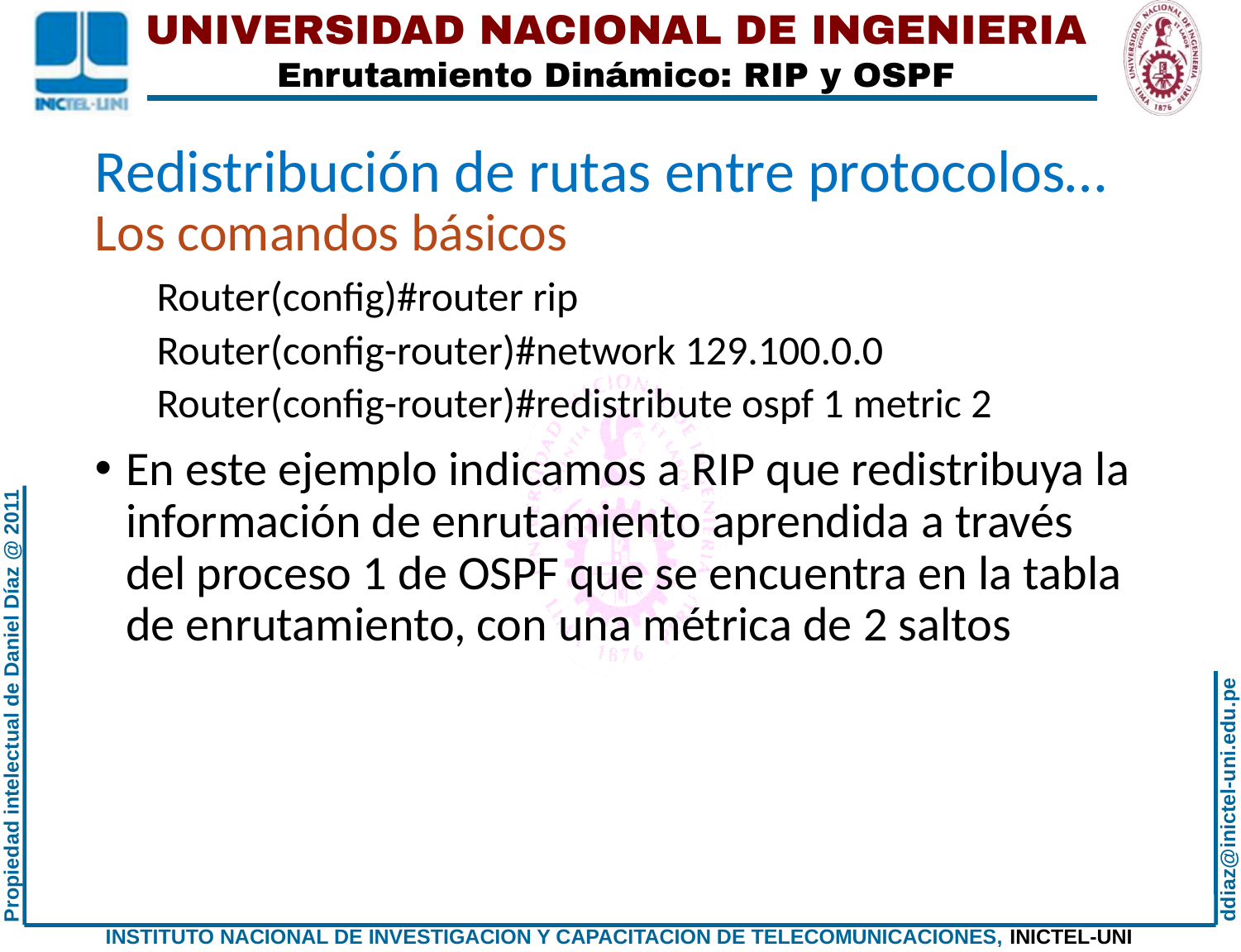

# Redistribución de rutas entre protocolos… Los comandos básicos
Router(config)#router rip
Router(config-router)#network 129.100.0.0
Router(config-router)#redistribute ospf 1 metric 2
En este ejemplo indicamos a RIP que redistribuya la información de enrutamiento aprendida a través del proceso 1 de OSPF que se encuentra en la tabla de enrutamiento, con una métrica de 2 saltos